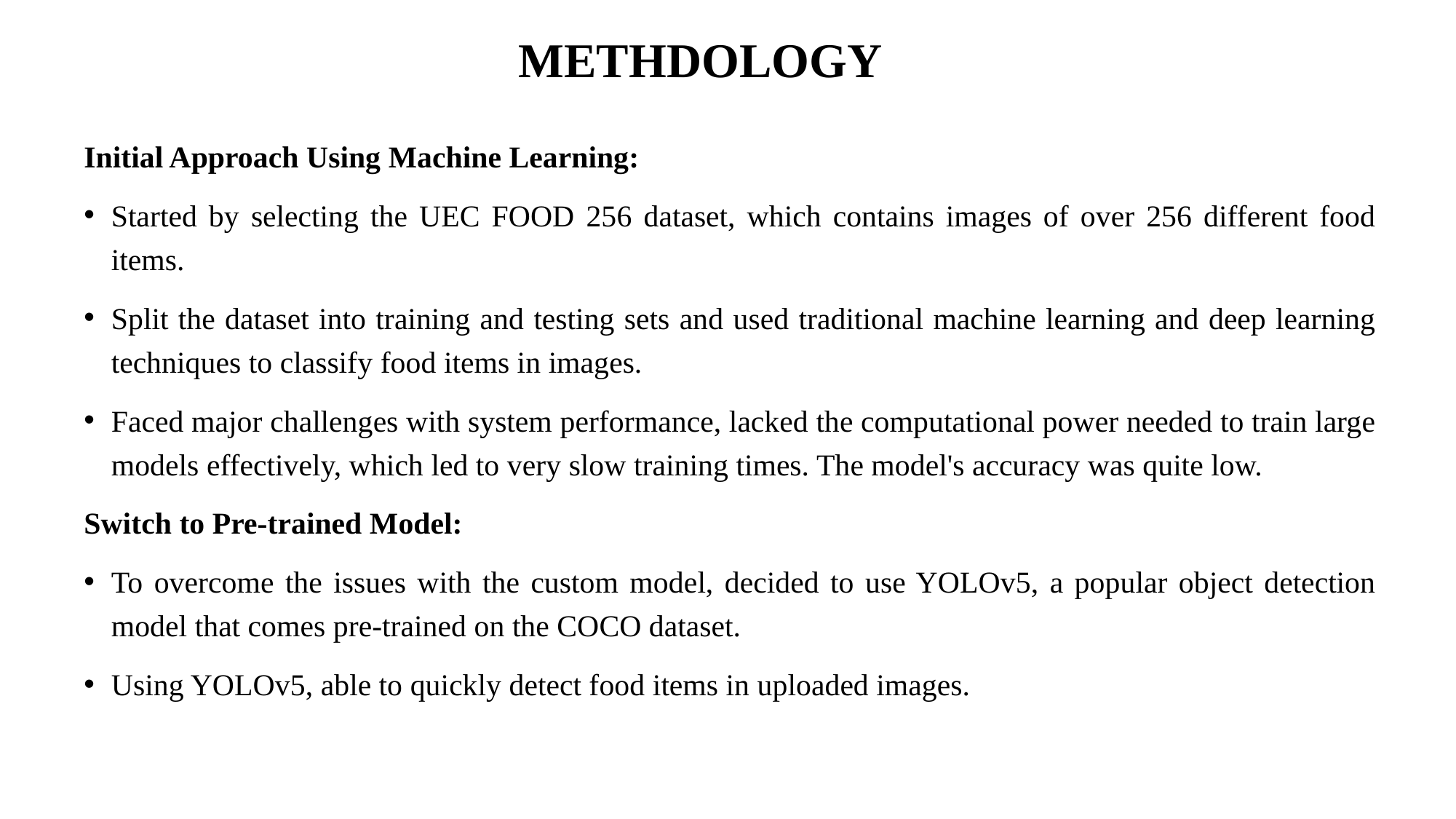

# METHDOLOGY
Initial Approach Using Machine Learning:
Started by selecting the UEC FOOD 256 dataset, which contains images of over 256 different food items.
Split the dataset into training and testing sets and used traditional machine learning and deep learning techniques to classify food items in images.
Faced major challenges with system performance, lacked the computational power needed to train large models effectively, which led to very slow training times. The model's accuracy was quite low.
Switch to Pre-trained Model:
To overcome the issues with the custom model, decided to use YOLOv5, a popular object detection model that comes pre-trained on the COCO dataset.
Using YOLOv5, able to quickly detect food items in uploaded images.